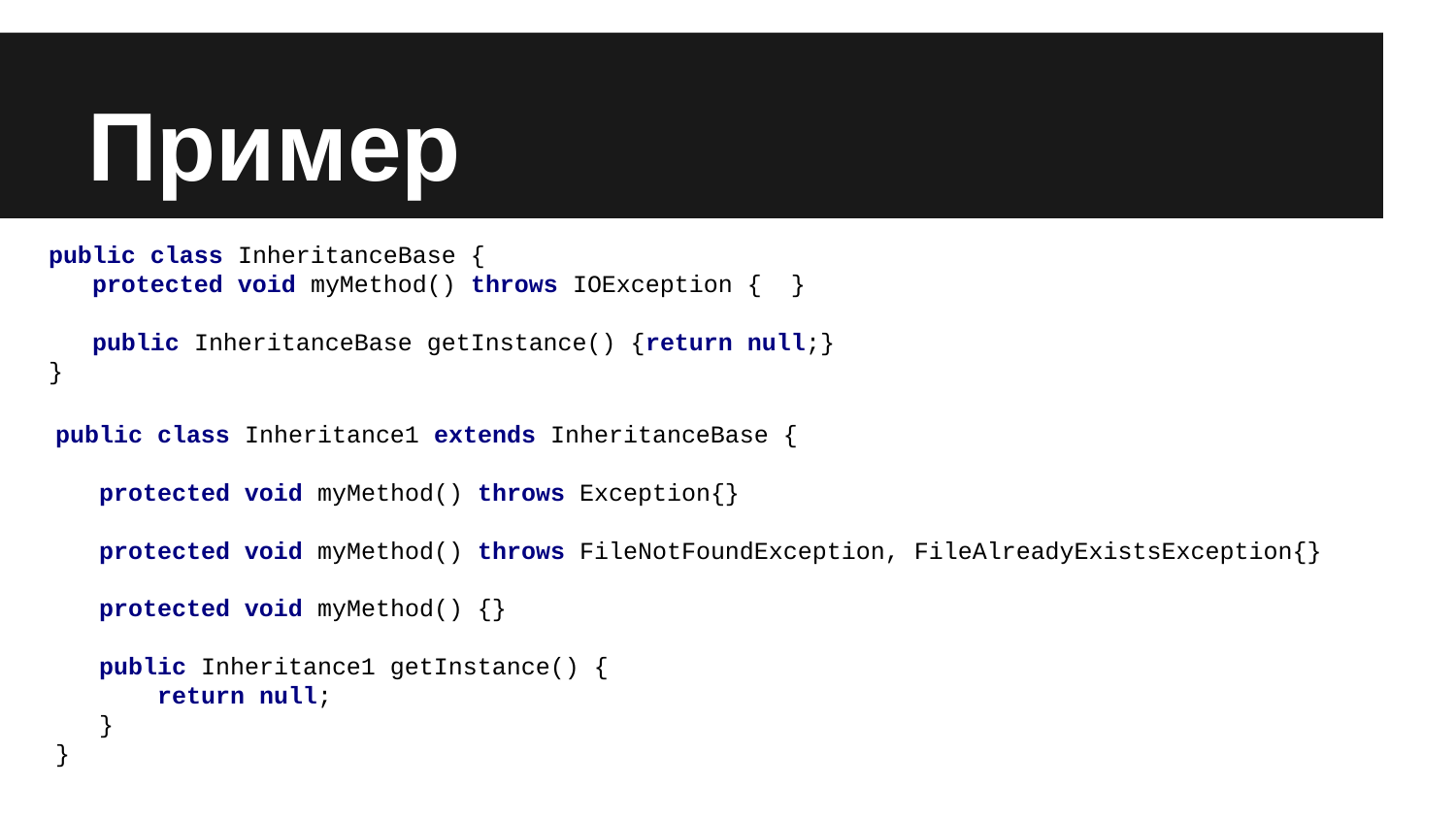

# Пример
public class InheritanceBase {
   protected void myMethod() throws IOException {  }

   public InheritanceBase getInstance() {return null;}
}
public class Inheritance1 extends InheritanceBase {

   protected void myMethod() throws Exception{}

   protected void myMethod() throws FileNotFoundException, FileAlreadyExistsException{}

   protected void myMethod() {}

   public Inheritance1 getInstance() {
       return null;
   }
}